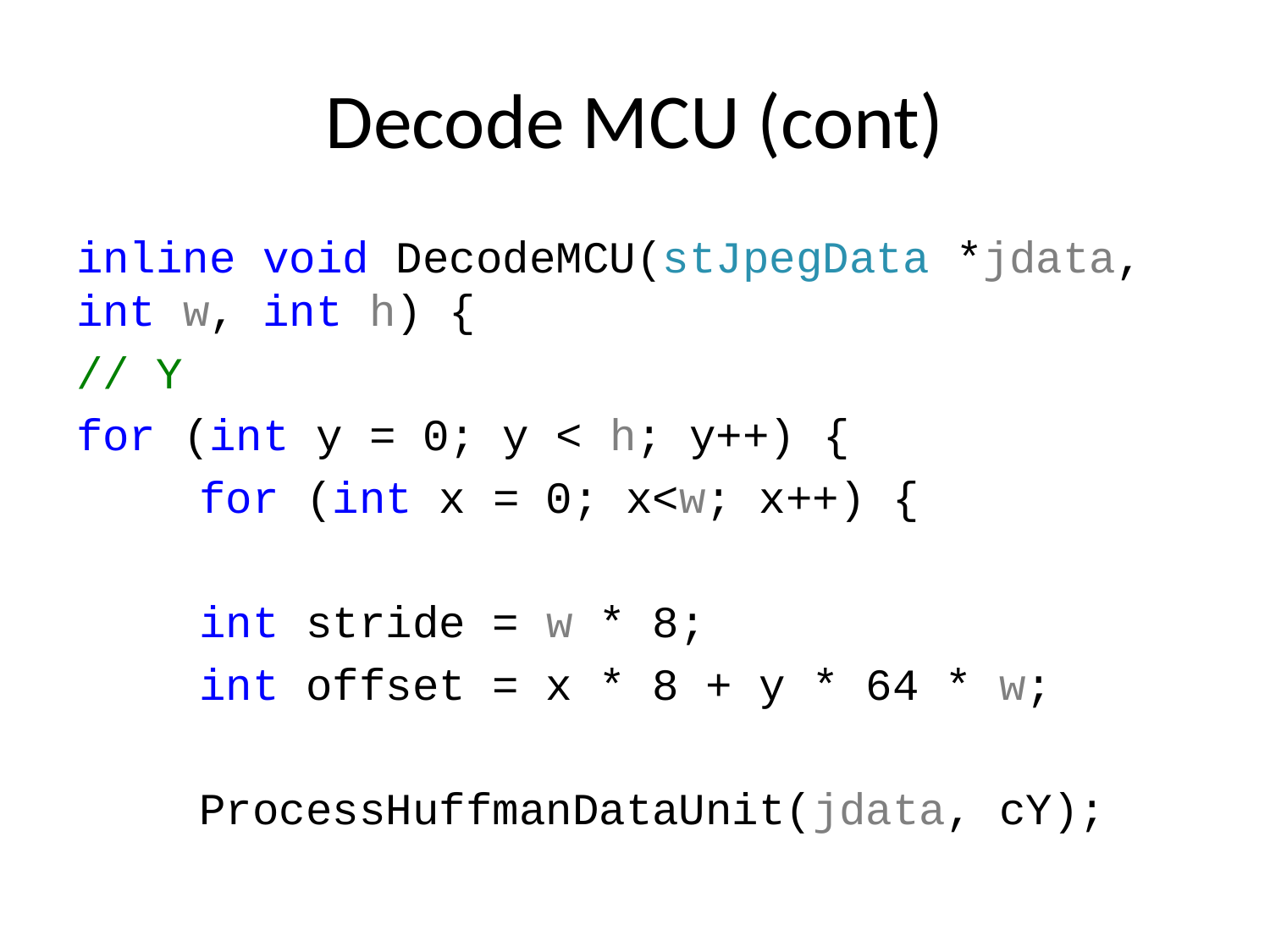

# Decode MCU (cont)
inline void DecodeMCU(stJpegData *jdata, int w, int h) {
// Y
for (int y = 0; y < h; y++) {
	for (int x = 0; x<w; x++) {

		int stride = w * 8;
		int offset = x * 8 + y * 64 * w;

		ProcessHuffmanDataUnit(jdata, cY);